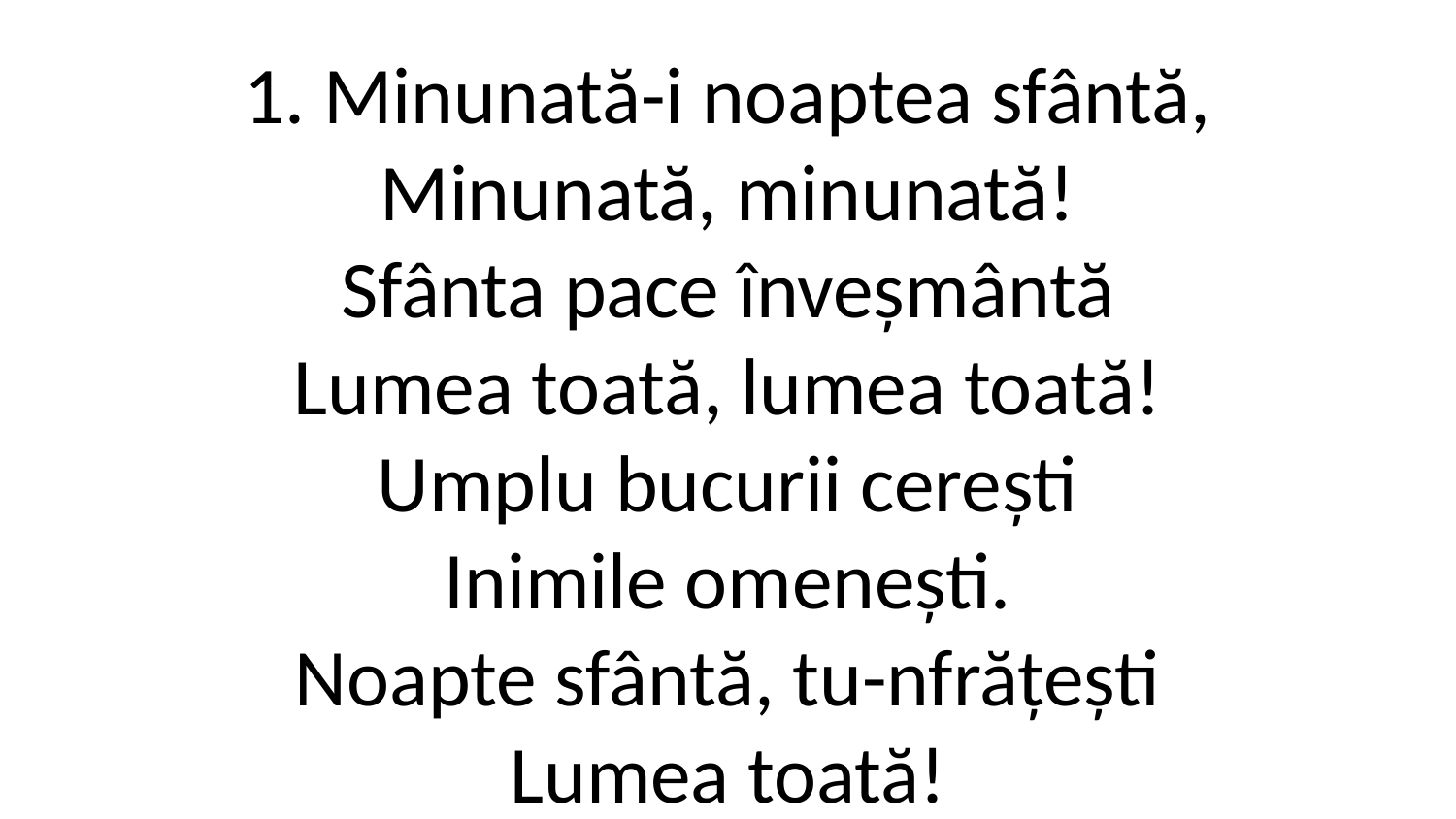

1. Minunată-i noaptea sfântă,
Minunată, minunată!
Sfânta pace înveșmântă
Lumea toată, lumea toată!
Umplu bucurii cerești
Inimile omenești.
Noapte sfântă, tu-nfrățești
Lumea toată!